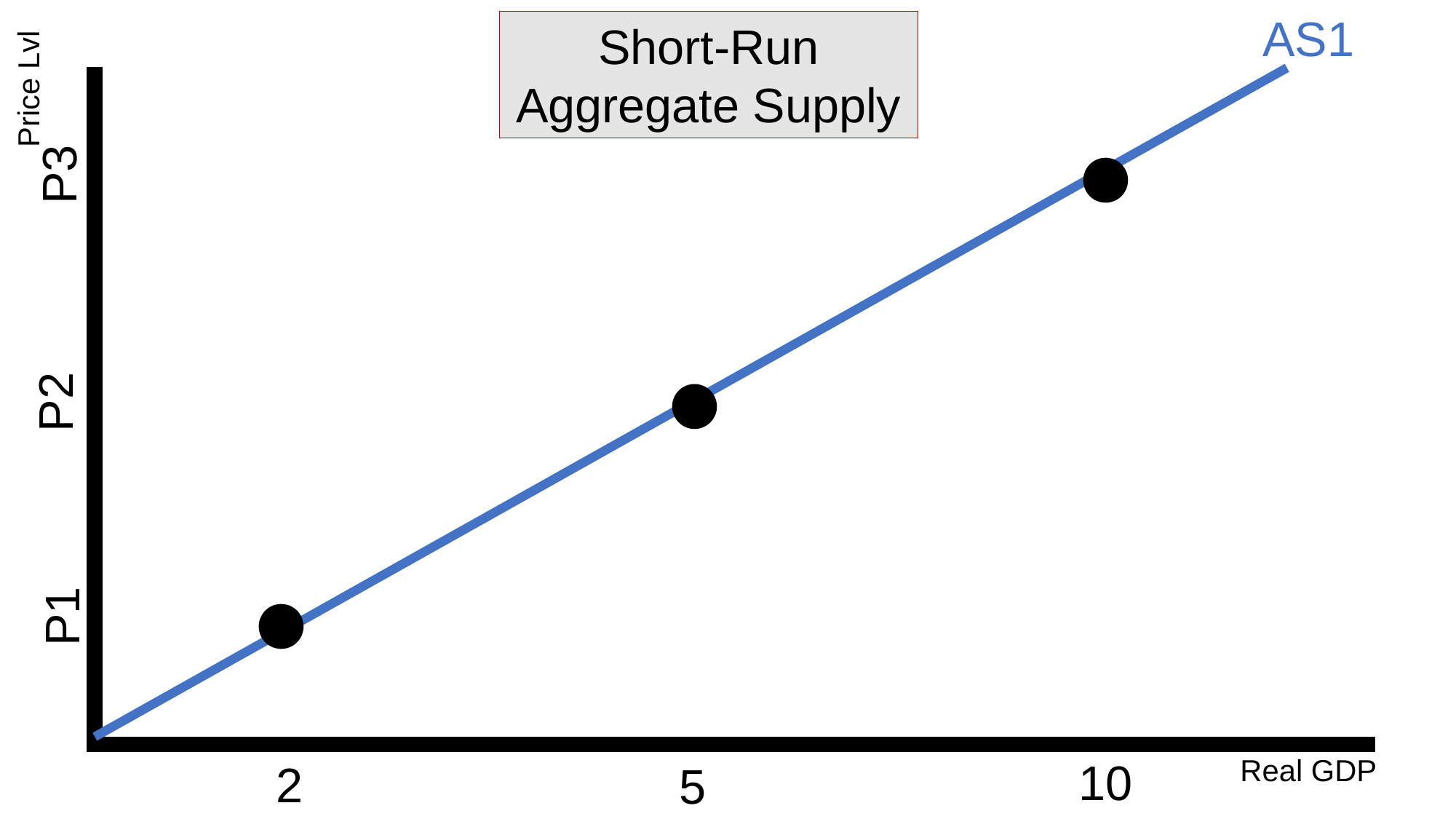

AS1
Short-Run Aggregate Supply
Price Lvl

P3

P2

P1

Real GDP
10
2
5